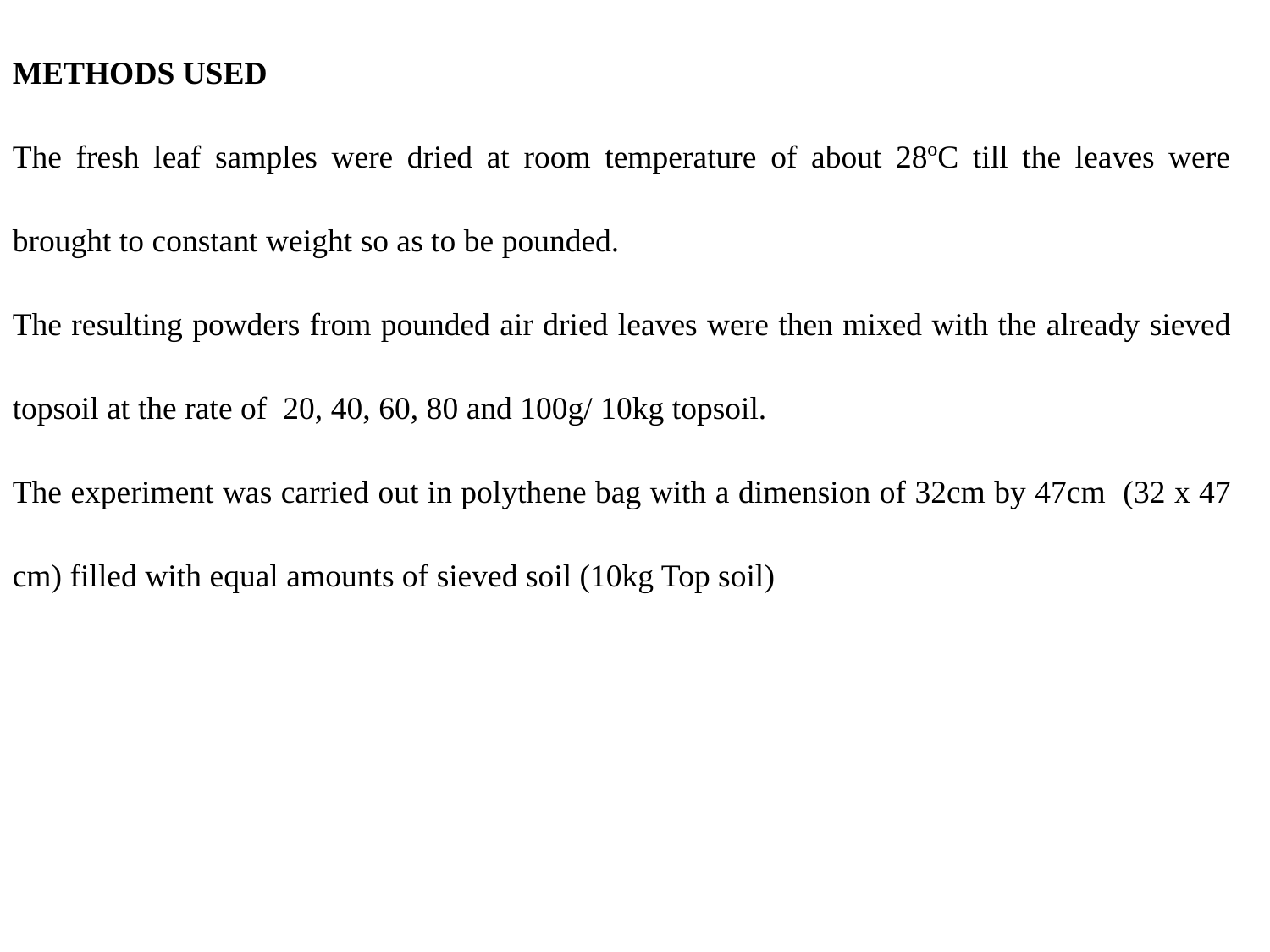

METHODS USED
The fresh leaf samples were dried at room temperature of about 28ºC till the leaves were brought to constant weight so as to be pounded.
The resulting powders from pounded air dried leaves were then mixed with the already sieved topsoil at the rate of  20, 40, 60, 80 and 100g/ 10kg topsoil.
The experiment was carried out in polythene bag with a dimension of 32cm by 47cm  (32 x 47 cm) filled with equal amounts of sieved soil (10kg Top soil)